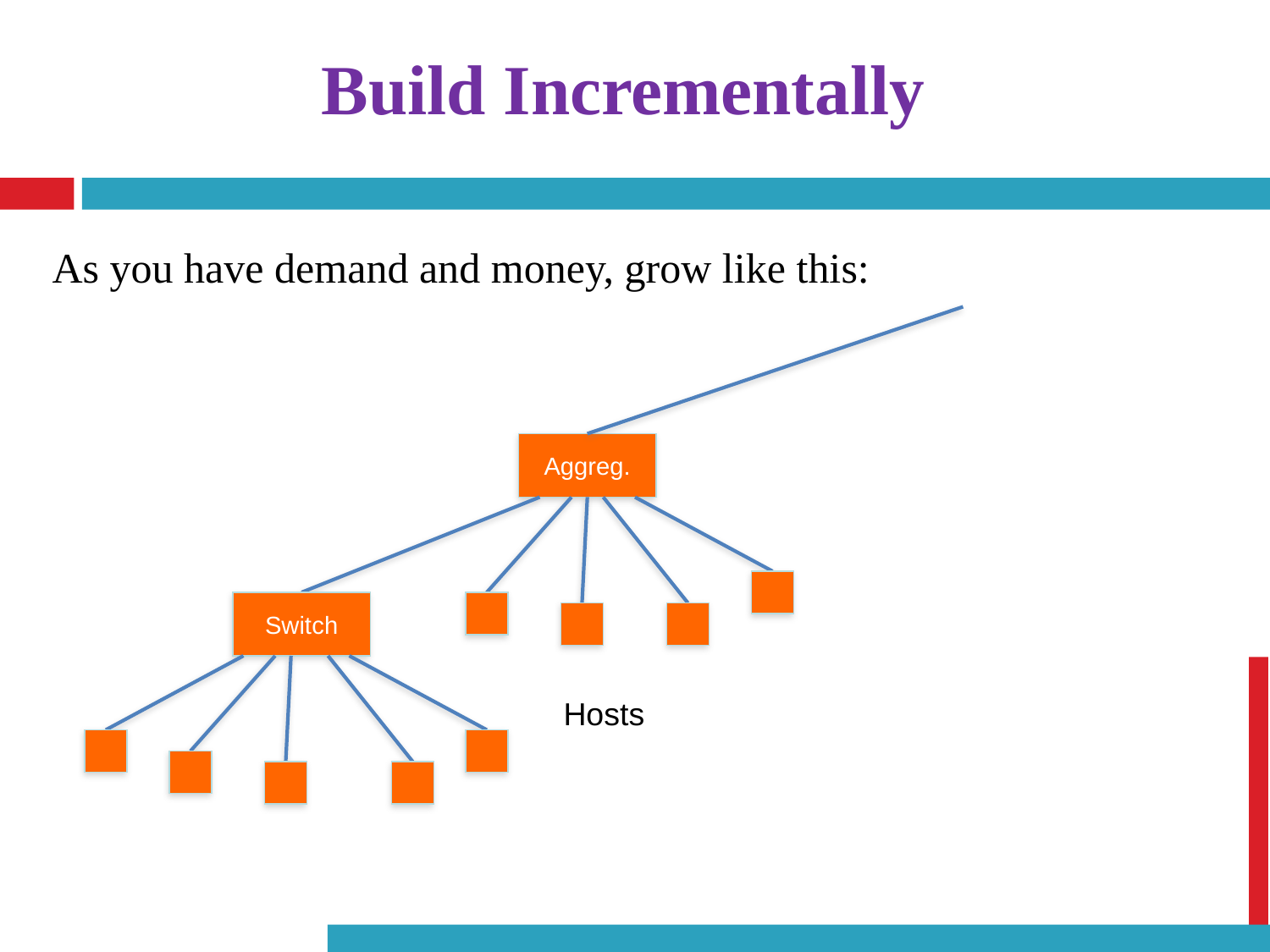

# Build Incrementally
As you have demand and money, grow like this:
Aggreg.

Switch

Hosts